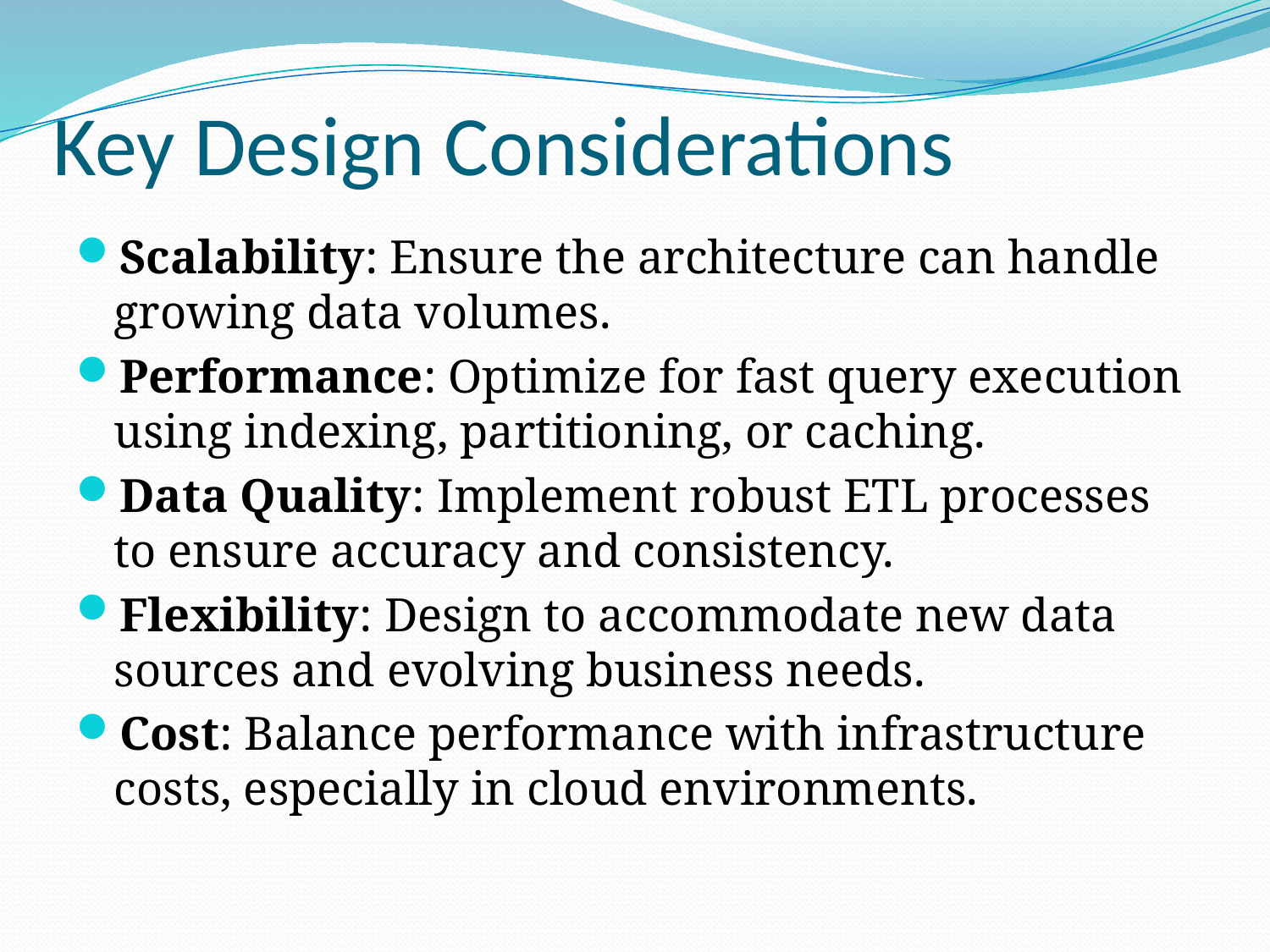

# Key Design Considerations
Scalability: Ensure the architecture can handle growing data volumes.
Performance: Optimize for fast query execution using indexing, partitioning, or caching.
Data Quality: Implement robust ETL processes to ensure accuracy and consistency.
Flexibility: Design to accommodate new data sources and evolving business needs.
Cost: Balance performance with infrastructure costs, especially in cloud environments.